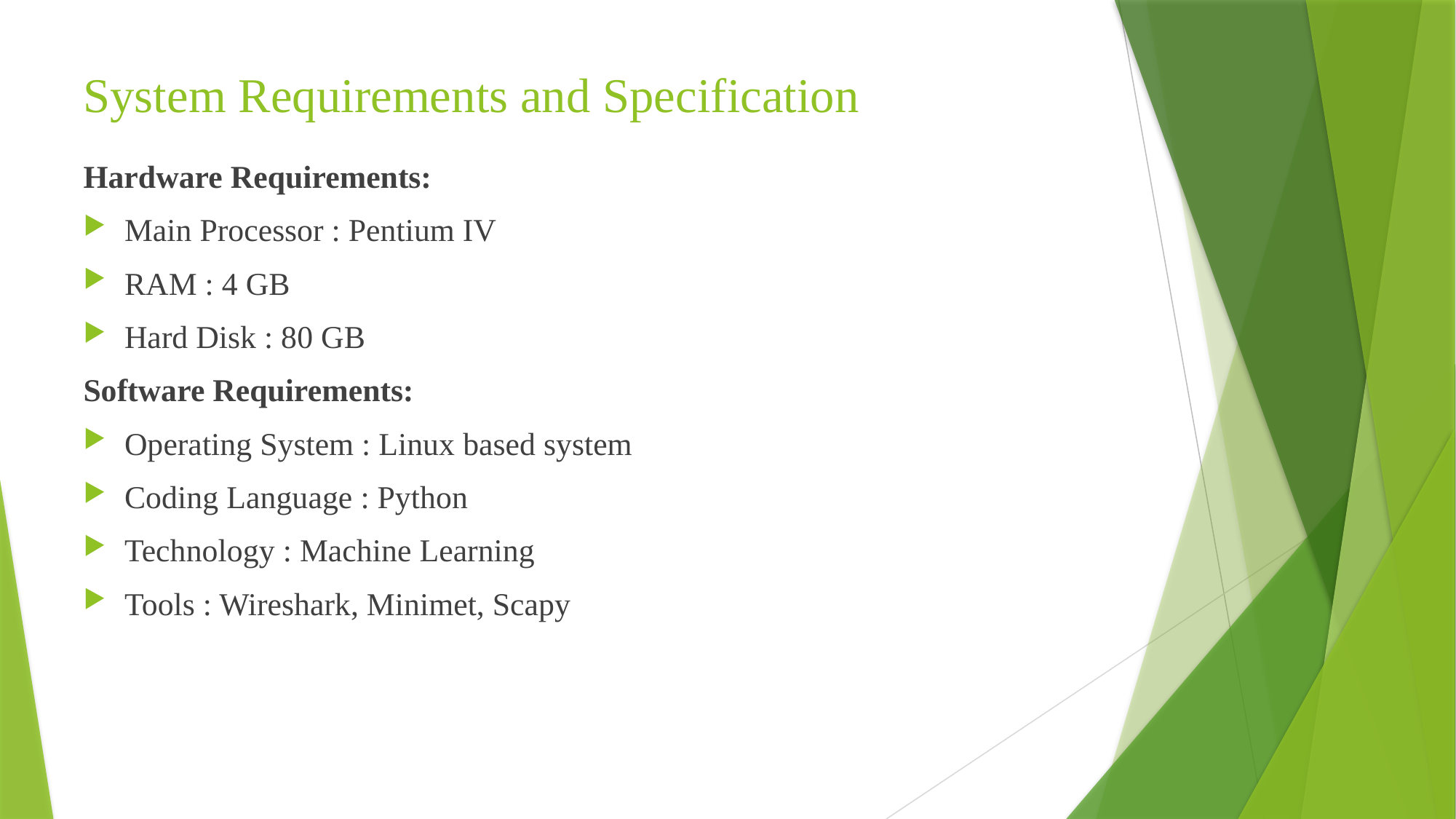

# System Requirements and Specification
Hardware Requirements:
Main Processor : Pentium IV
RAM : 4 GB
Hard Disk : 80 GB
Software Requirements:
Operating System : Linux based system
Coding Language : Python
Technology : Machine Learning
Tools : Wireshark, Minimet, Scapy